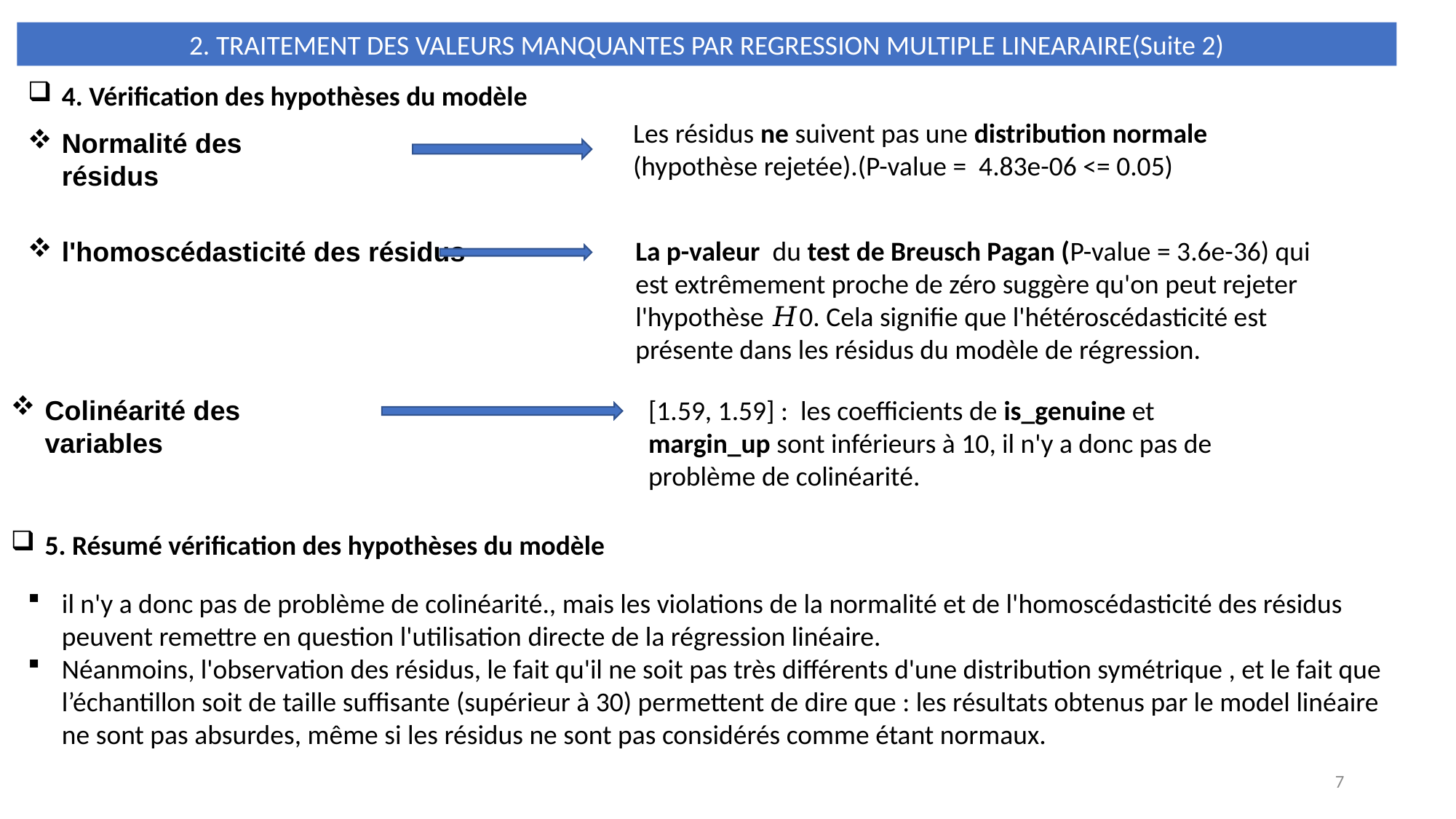

2. TRAITEMENT DES VALEURS MANQUANTES PAR REGRESSION MULTIPLE LINEARAIRE(Suite 2)
4. Vérification des hypothèses du modèle
Les résidus ne suivent pas une distribution normale (hypothèse rejetée).(P-value =  4.83e-06 <= 0.05)
Normalité des résidus

La p-valeur  du test de Breusch Pagan (P-value = 3.6e-36) qui est extrêmement proche de zéro suggère qu'on peut rejeter l'hypothèse 𝐻0. Cela signifie que l'hétéroscédasticité est présente dans les résidus du modèle de régression.
l'homoscédasticité des résidus

Colinéarité des variables
[1.59, 1.59] :  les coefficients de is_genuine et margin_up sont inférieurs à 10, il n'y a donc pas de problème de colinéarité.

5. Résumé vérification des hypothèses du modèle
il n'y a donc pas de problème de colinéarité., mais les violations de la normalité et de l'homoscédasticité des résidus peuvent remettre en question l'utilisation directe de la régression linéaire.
Néanmoins, l'observation des résidus, le fait qu'il ne soit pas très différents d'une distribution symétrique , et le fait que l’échantillon soit de taille suffisante (supérieur à 30) permettent de dire que : les résultats obtenus par le model linéaire ne sont pas absurdes, même si les résidus ne sont pas considérés comme étant normaux.

7